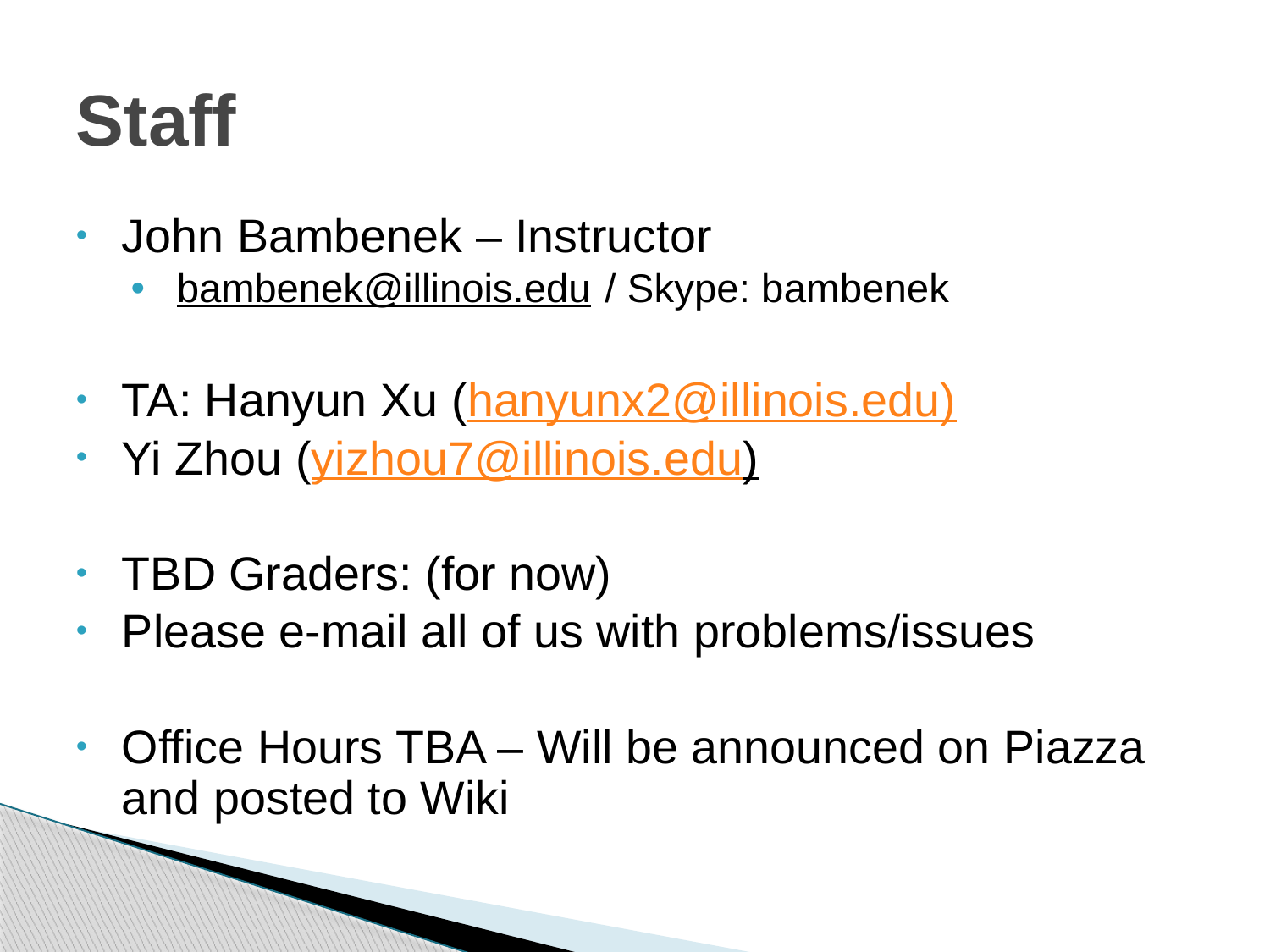

# Staff
John Bambenek – Instructor
bambenek@illinois.edu / Skype: bambenek

TA: Hanyun Xu (hanyunx2@illinois.edu)
Yi Zhou (yizhou7@illinois.edu)

TBD Graders: (for now)
Please e-mail all of us with problems/issues

Office Hours TBA – Will be announced on Piazza and posted to Wiki